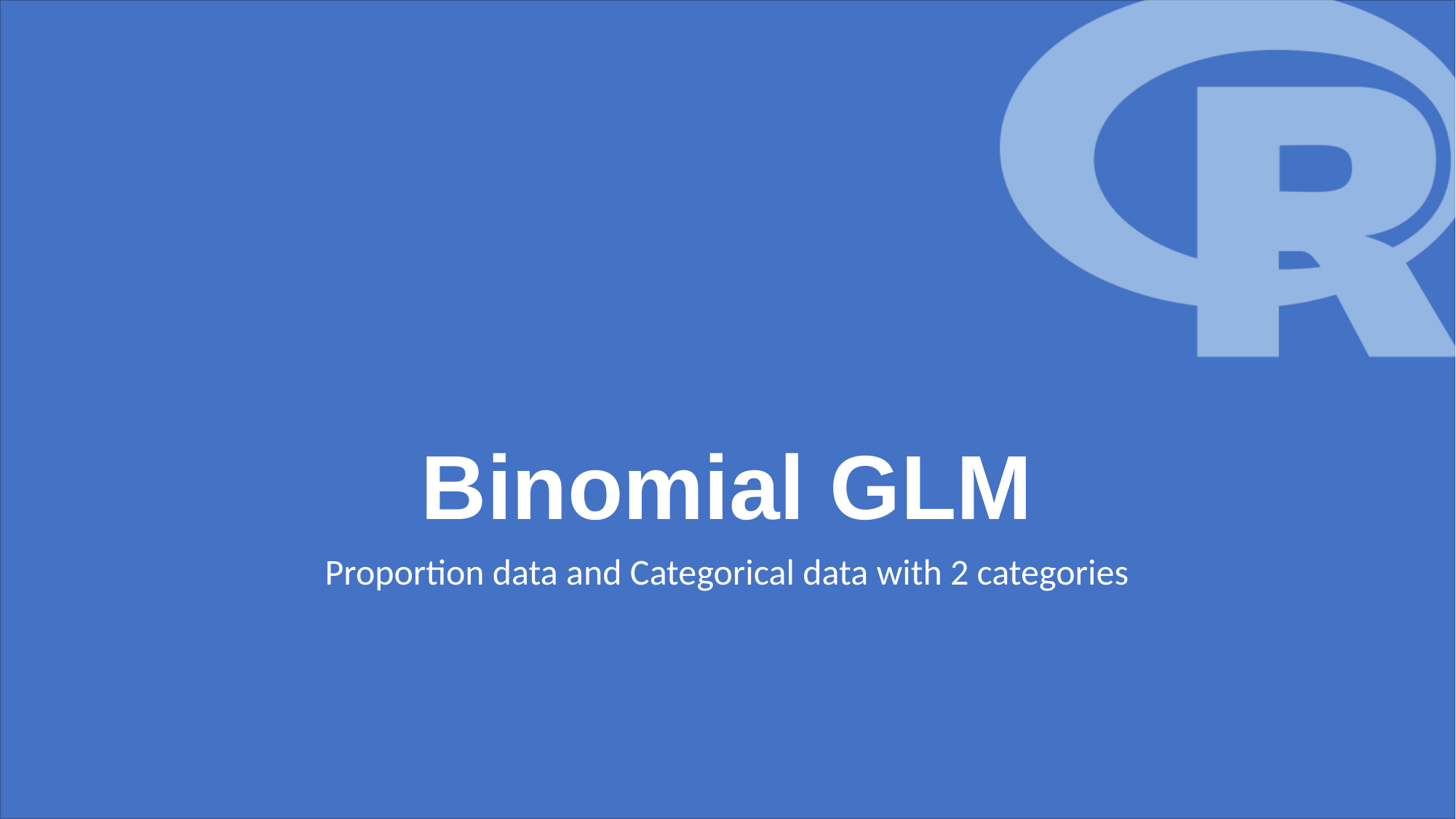

# Binomial GLM
Proportion data and Categorical data with 2 categories